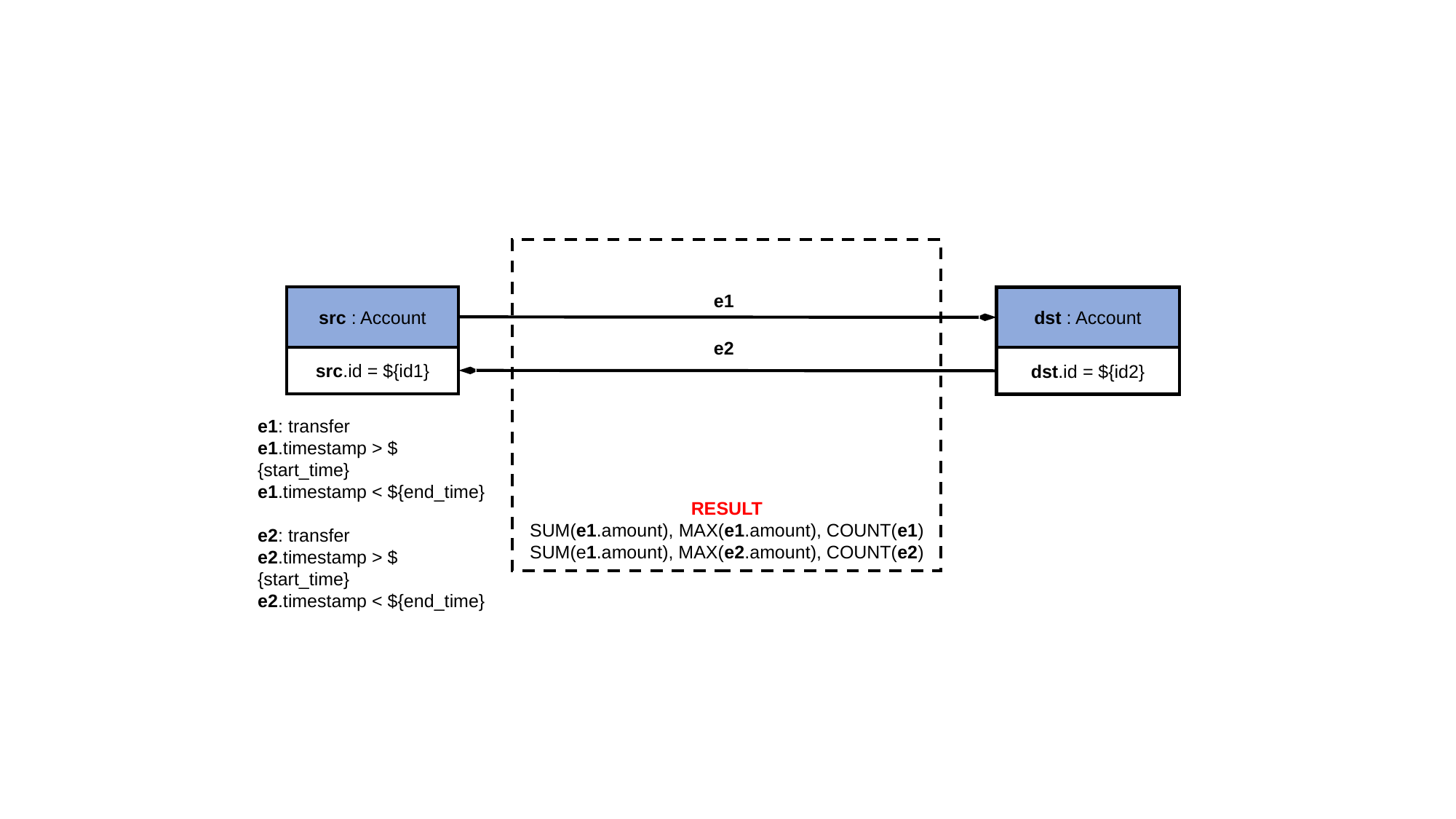

RESULT
SUM(e1.amount), MAX(e1.amount), COUNT(e1)
SUM(e1.amount), MAX(e2.amount), COUNT(e2)
e1
src : Account
dst : Account
e2
src.id = ${id1}
dst.id = ${id2}
e1: transfer
e1.timestamp > ${start_time}
e1.timestamp < ${end_time}

e2: transfer
e2.timestamp > ${start_time}
e2.timestamp < ${end_time}